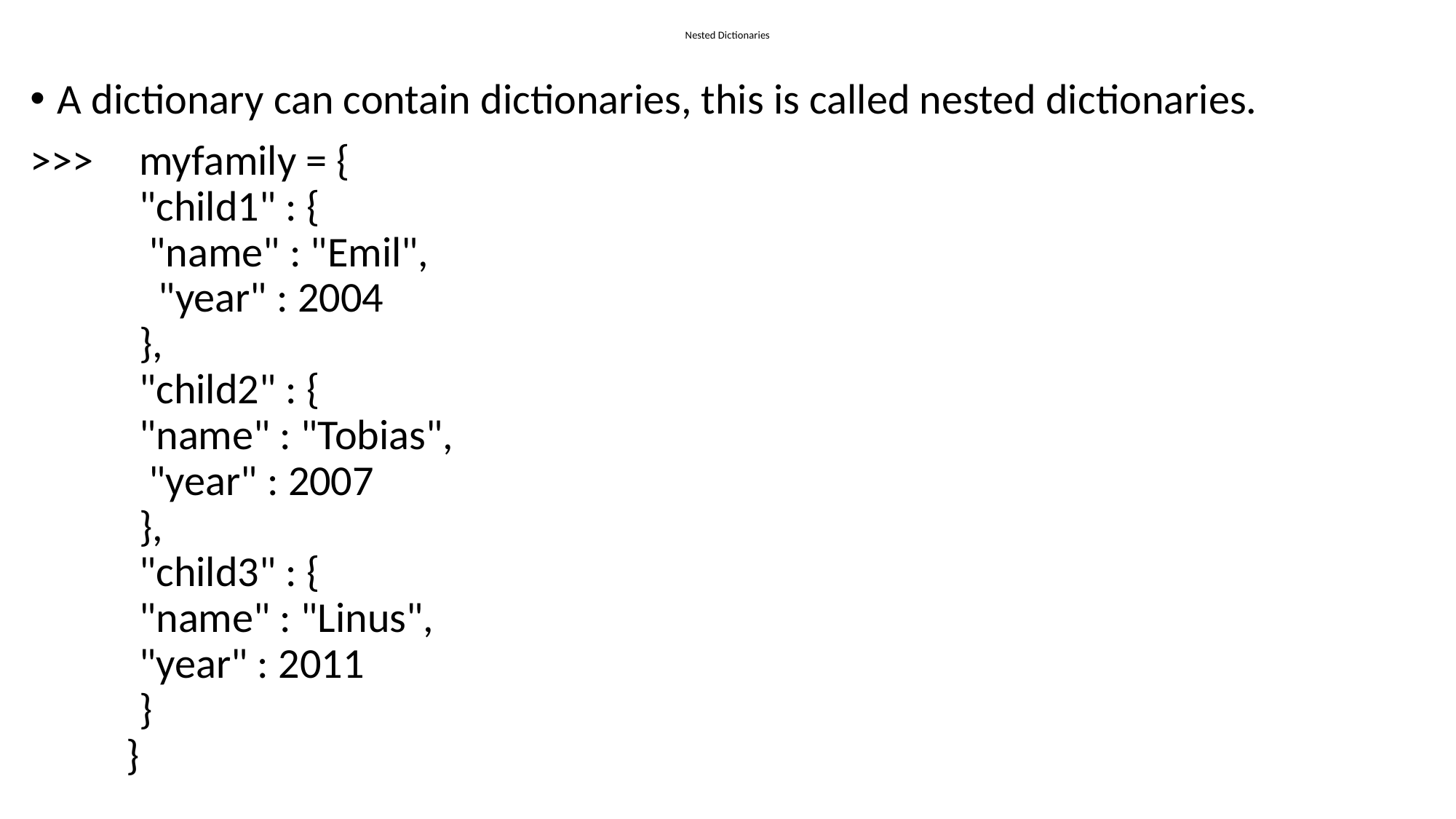

# Nested Dictionaries
A dictionary can contain dictionaries, this is called nested dictionaries.
>>> 	myfamily = {
  	"child1" : {
   	 "name" : "Emil",
  	  "year" : 2004
  	},
  	"child2" : {
   	"name" : "Tobias",
   	 "year" : 2007
  	},
  	"child3" : {
    	"name" : "Linus",
    	"year" : 2011
  	}
          }